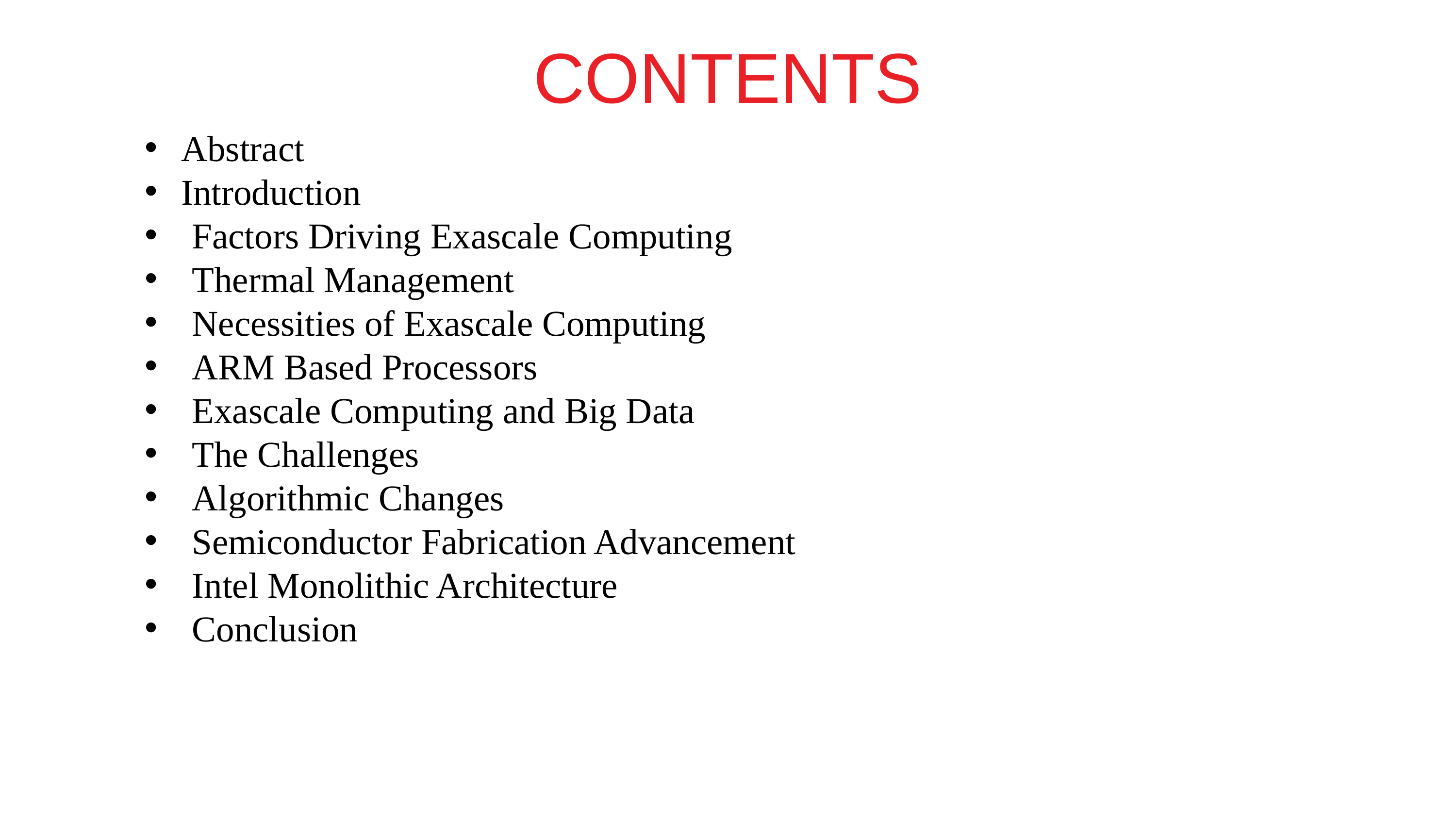

CONTENTS
Abstract
Introduction
Factors Driving Exascale Computing
Thermal Management
Necessities of Exascale Computing
ARM Based Processors
Exascale Computing and Big Data
The Challenges
Algorithmic Changes
Semiconductor Fabrication Advancement
Intel Monolithic Architecture
Conclusion